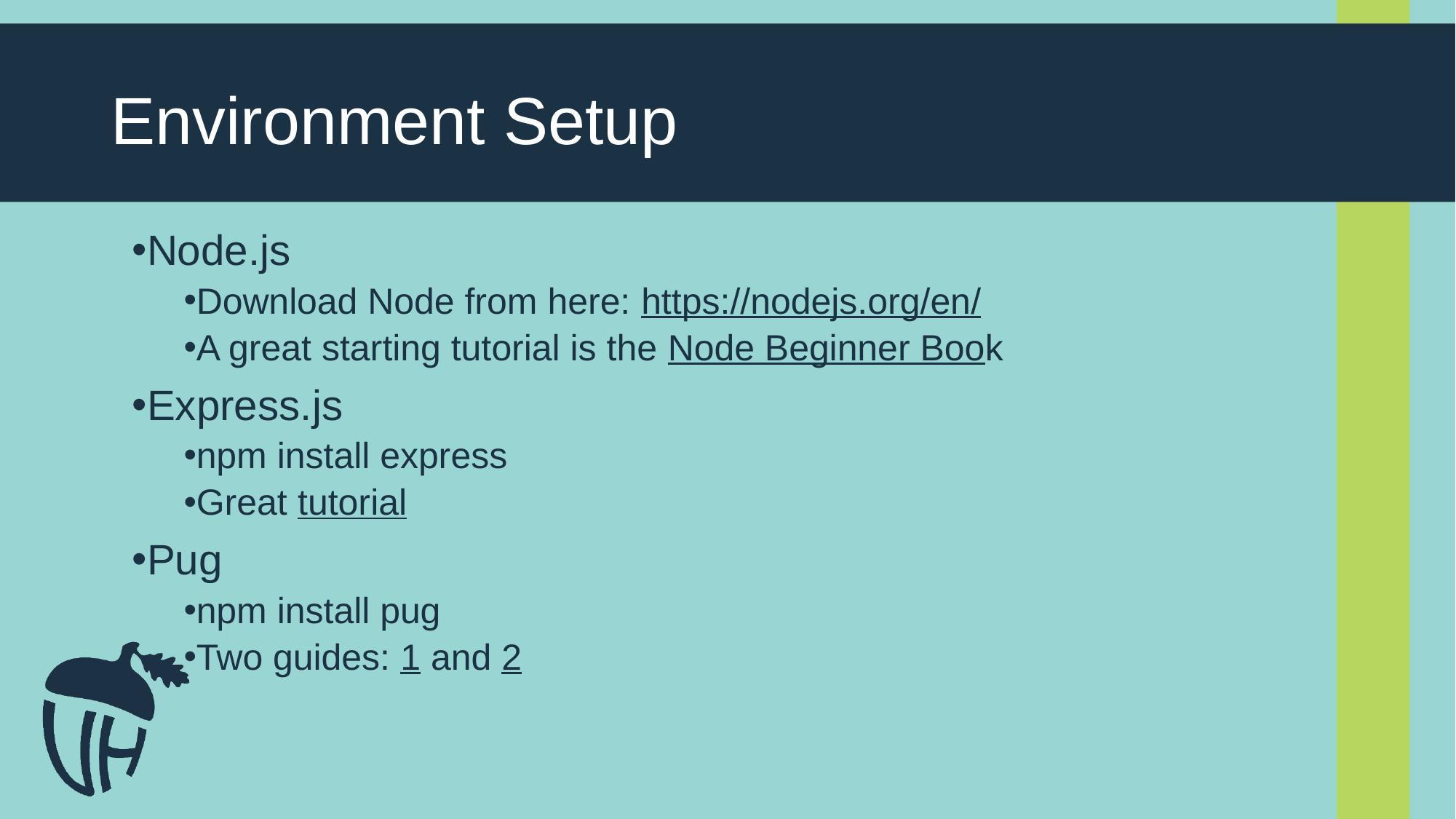

# Environment Setup
Node.js
Download Node from here: https://nodejs.org/en/
A great starting tutorial is the Node Beginner Book
Express.js
npm install express
Great tutorial
Pug
npm install pug
Two guides: 1 and 2